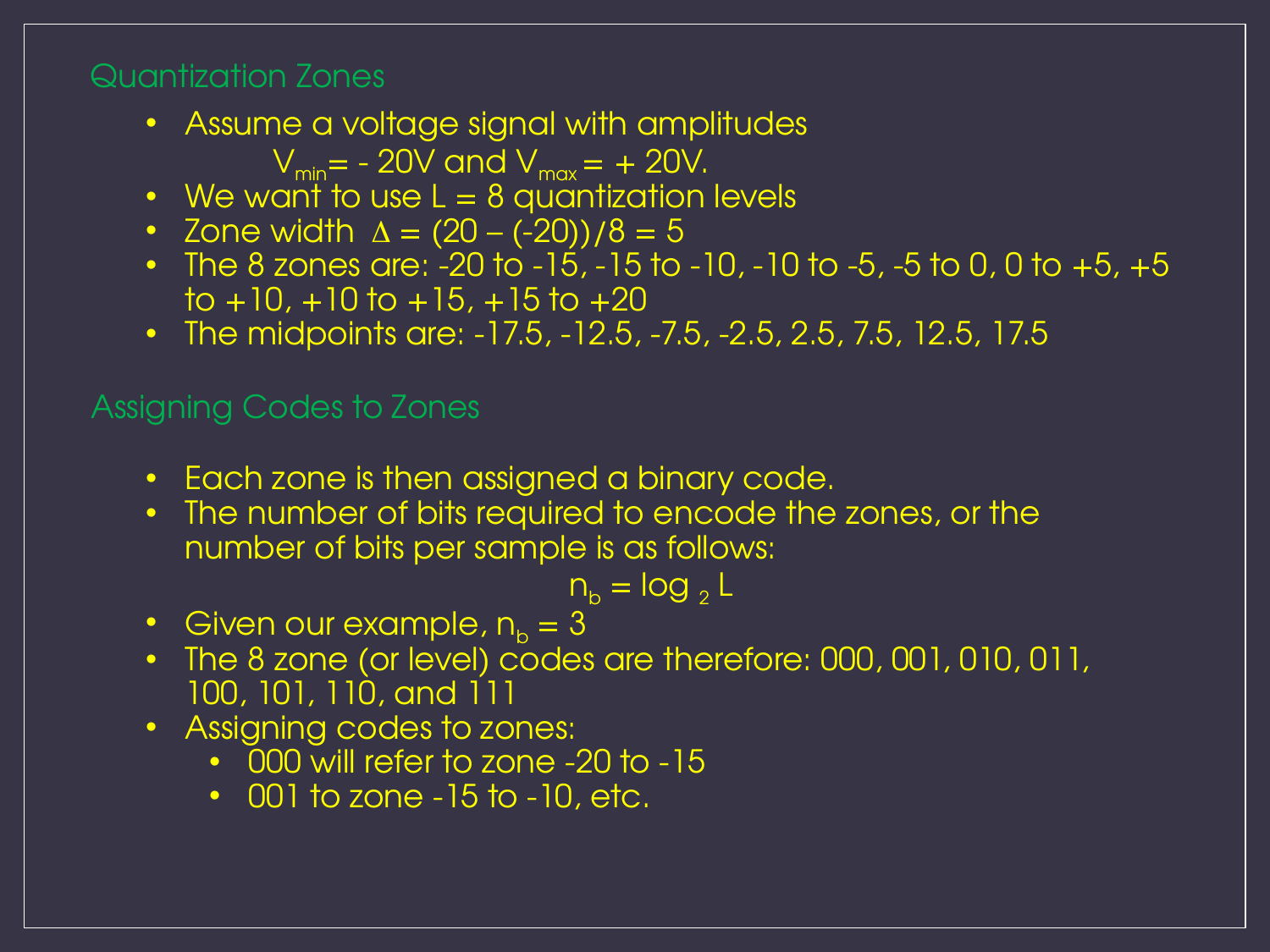

Quantization Zones
Assume a voltage signal with amplitudes
	Vmin= - 20V and Vmax = + 20V.
We want to use L = 8 quantization levels
Zone width Δ = (20 – (-20))/8 = 5
The 8 zones are: -20 to -15, -15 to -10, -10 to -5, -5 to 0, 0 to +5, +5 to +10, +10 to +15, +15 to +20
The midpoints are: -17.5, -12.5, -7.5, -2.5, 2.5, 7.5, 12.5, 17.5
Assigning Codes to Zones
Each zone is then assigned a binary code.
The number of bits required to encode the zones, or the number of bits per sample is as follows:
nb = log 2 L
Given our example, nb = 3
The 8 zone (or level) codes are therefore: 000, 001, 010, 011, 100, 101, 110, and 111
Assigning codes to zones:
000 will refer to zone -20 to -15
001 to zone -15 to -10, etc.